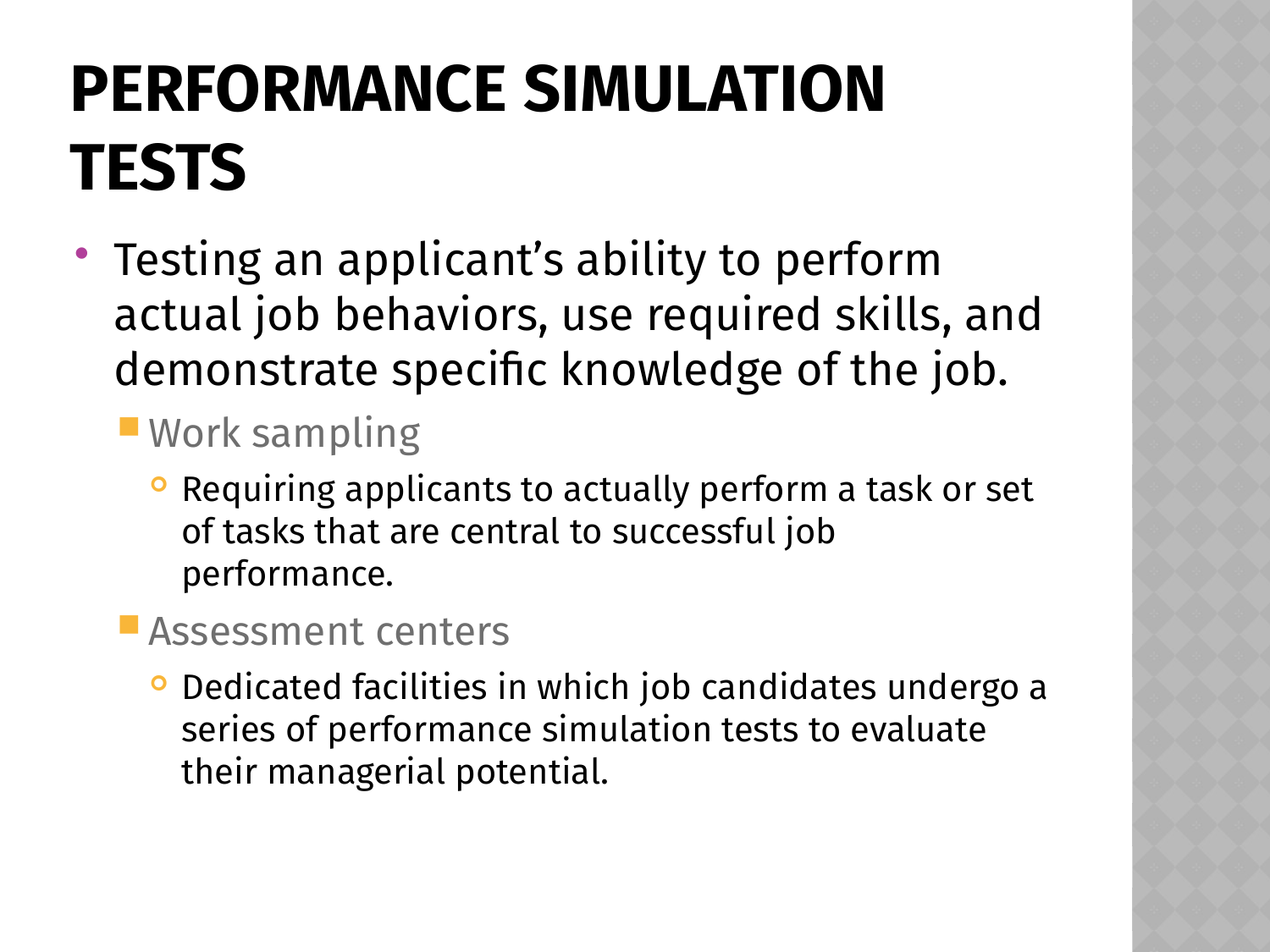

# Performance Simulation Tests
Testing an applicant’s ability to perform actual job behaviors, use required skills, and demonstrate specific knowledge of the job.
Work sampling
Requiring applicants to actually perform a task or set of tasks that are central to successful job performance.
Assessment centers
Dedicated facilities in which job candidates undergo a series of performance simulation tests to evaluate their managerial potential.